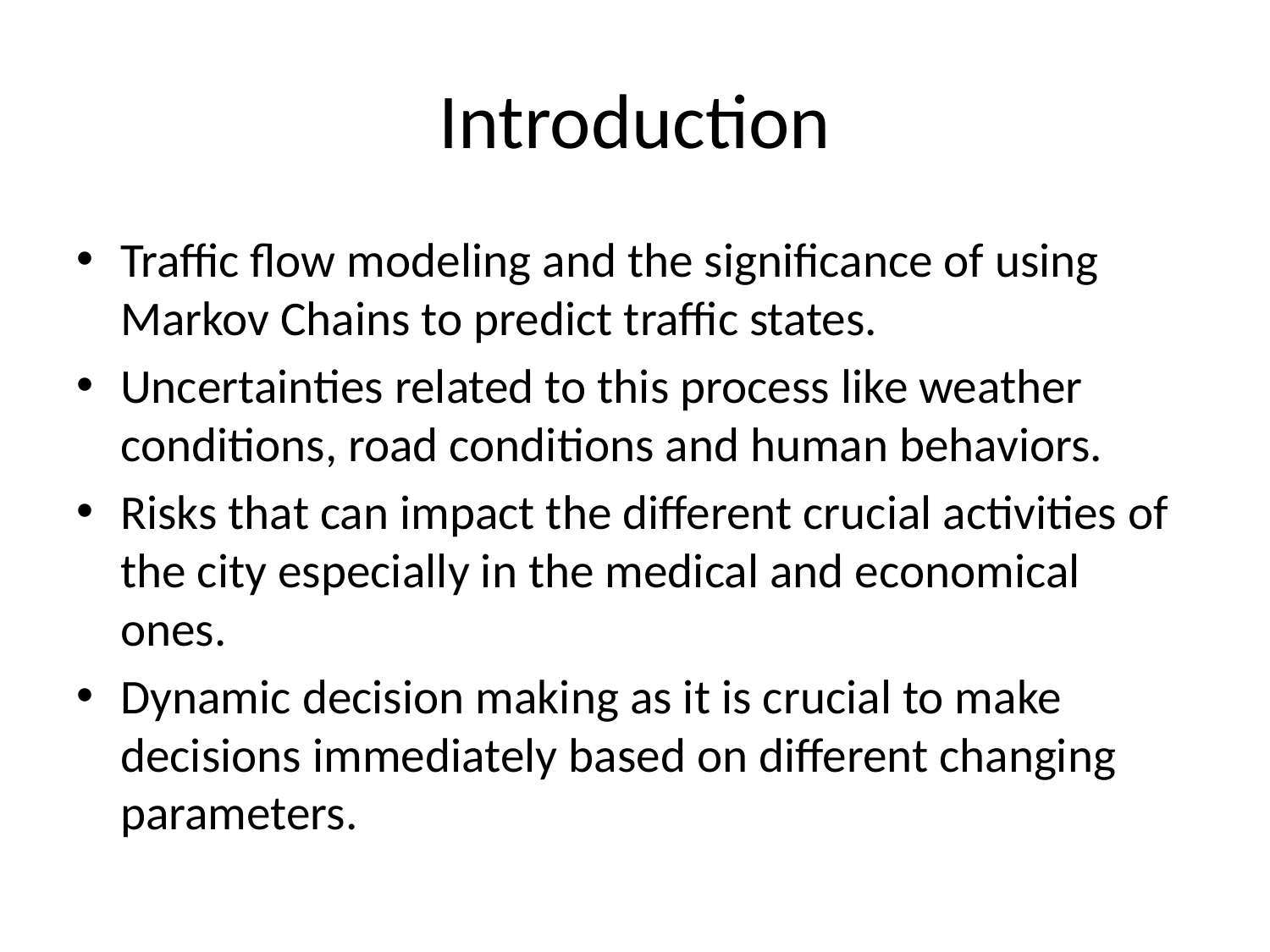

# Introduction
Traffic flow modeling and the significance of using Markov Chains to predict traffic states.
Uncertainties related to this process like weather conditions, road conditions and human behaviors.
Risks that can impact the different crucial activities of the city especially in the medical and economical ones.
Dynamic decision making as it is crucial to make decisions immediately based on different changing parameters.